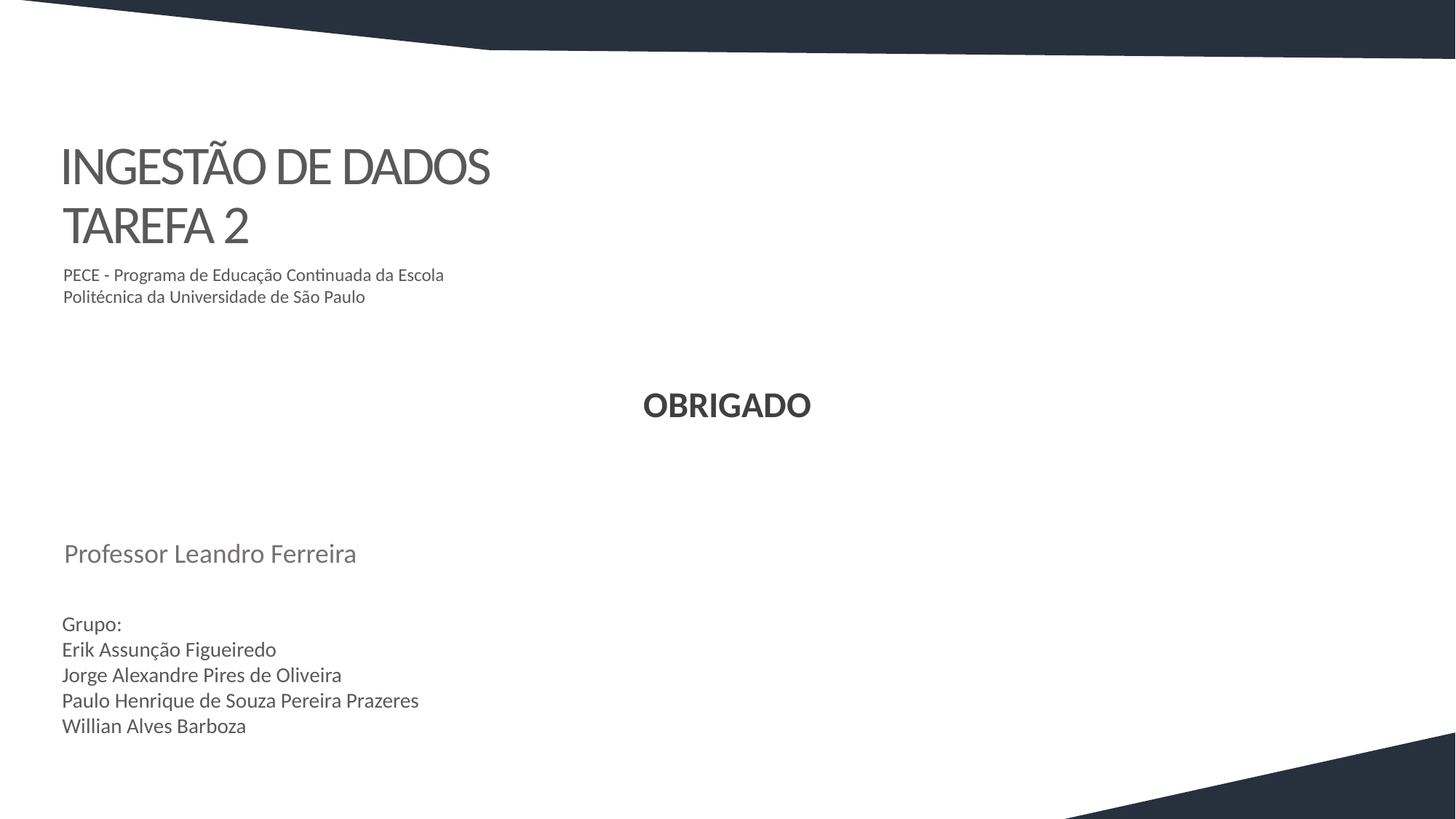

INGESTÃO DE DADOS
TAREFA 2
PECE - Programa de Educação Continuada da Escola Politécnica da Universidade de São Paulo
OBRIGADO

Professor Leandro Ferreira
Grupo:
Erik Assunção Figueiredo
Jorge Alexandre Pires de Oliveira
Paulo Henrique de Souza Pereira Prazeres
Willian Alves Barboza